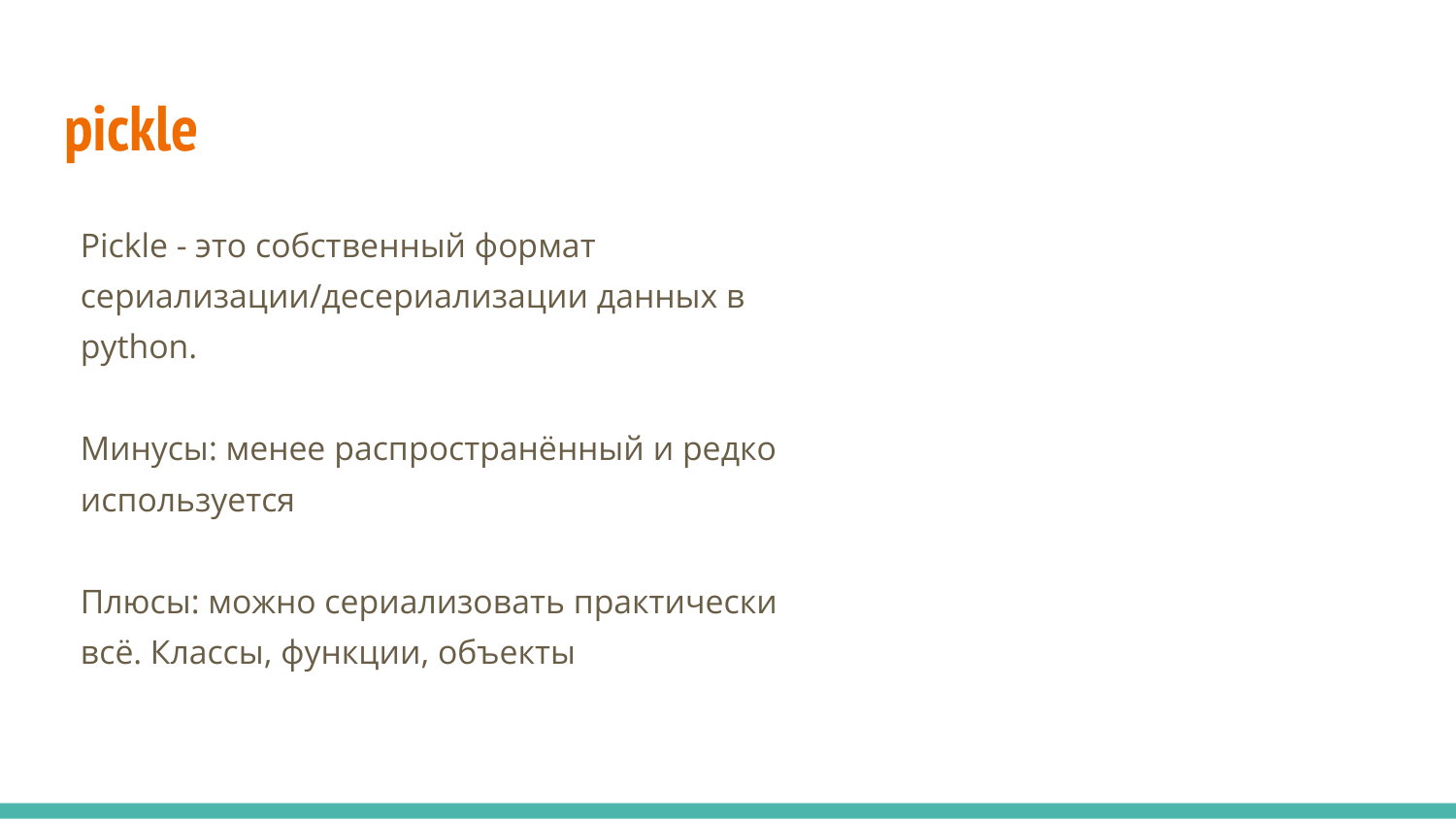

# pickle
Pickle - это собственный формат сериализации/десериализации данных в python.

Минусы: менее распространённый и редко используется

Плюсы: можно сериализовать практически всё. Классы, функции, объекты